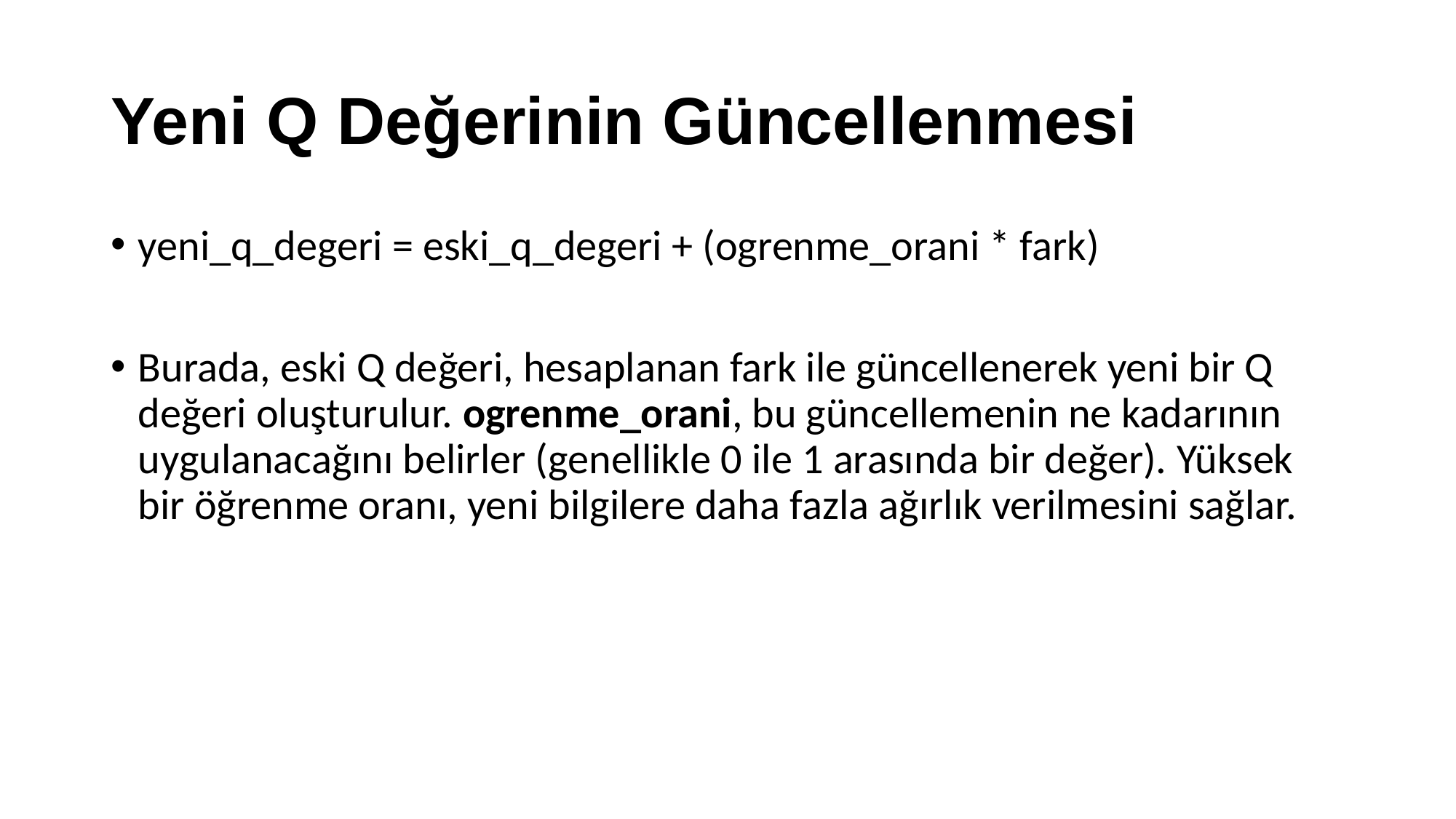

# Yeni Q Değerinin Güncellenmesi
yeni_q_degeri = eski_q_degeri + (ogrenme_orani * fark)

Burada, eski Q değeri, hesaplanan fark ile güncellenerek yeni bir Q değeri oluşturulur. ogrenme_orani, bu güncellemenin ne kadarının uygulanacağını belirler (genellikle 0 ile 1 arasında bir değer). Yüksek bir öğrenme oranı, yeni bilgilere daha fazla ağırlık verilmesini sağlar.